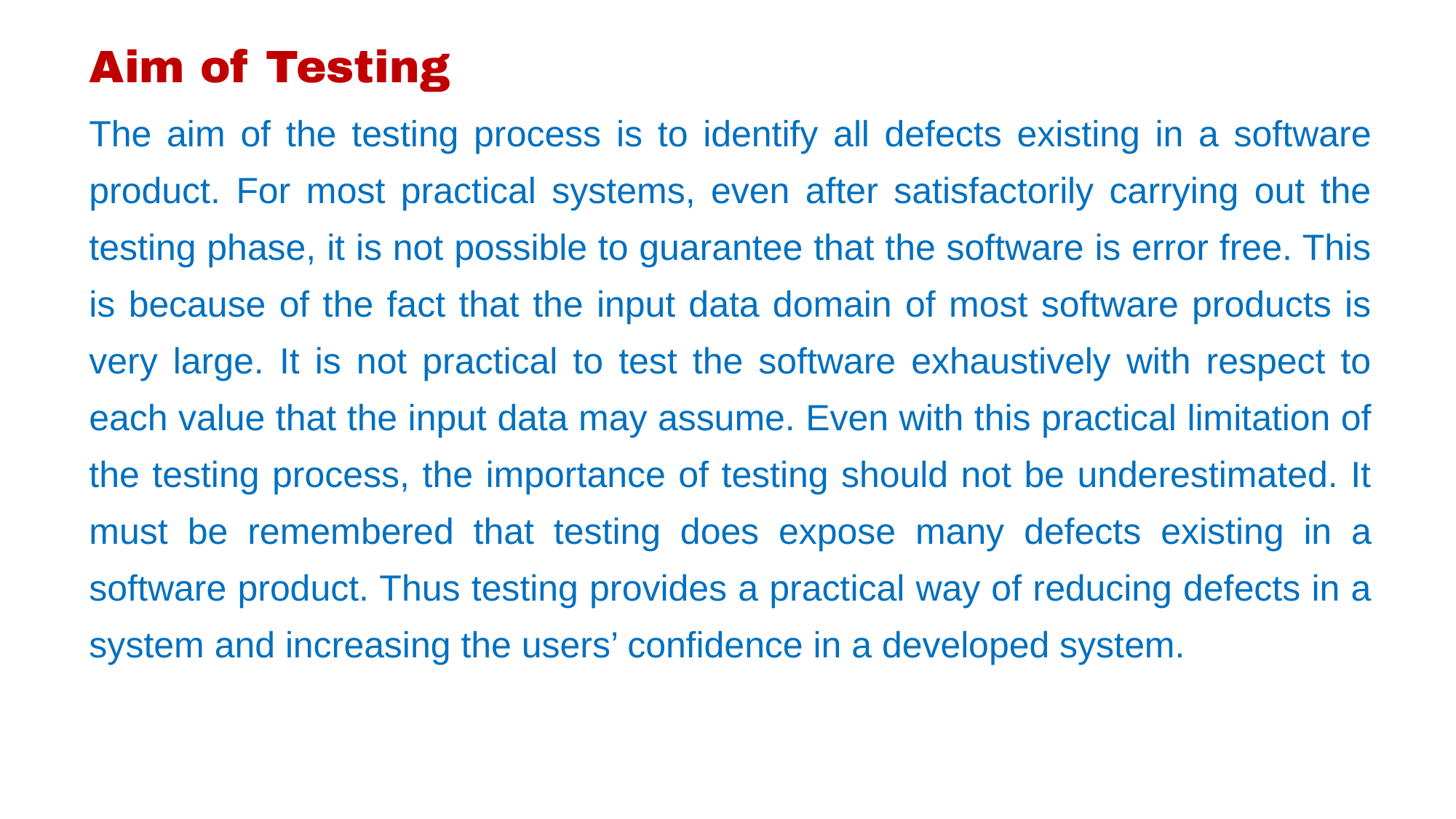

# Aim of Testing
The aim of the testing process is to identify all defects existing in a software product. For most practical systems, even after satisfactorily carrying out the testing phase, it is not possible to guarantee that the software is error free. This is because of the fact that the input data domain of most software products is very large. It is not practical to test the software exhaustively with respect to each value that the input data may assume. Even with this practical limitation of the testing process, the importance of testing should not be underestimated. It must be remembered that testing does expose many defects existing in a software product. Thus testing provides a practical way of reducing defects in a system and increasing the users’ confidence in a developed system.